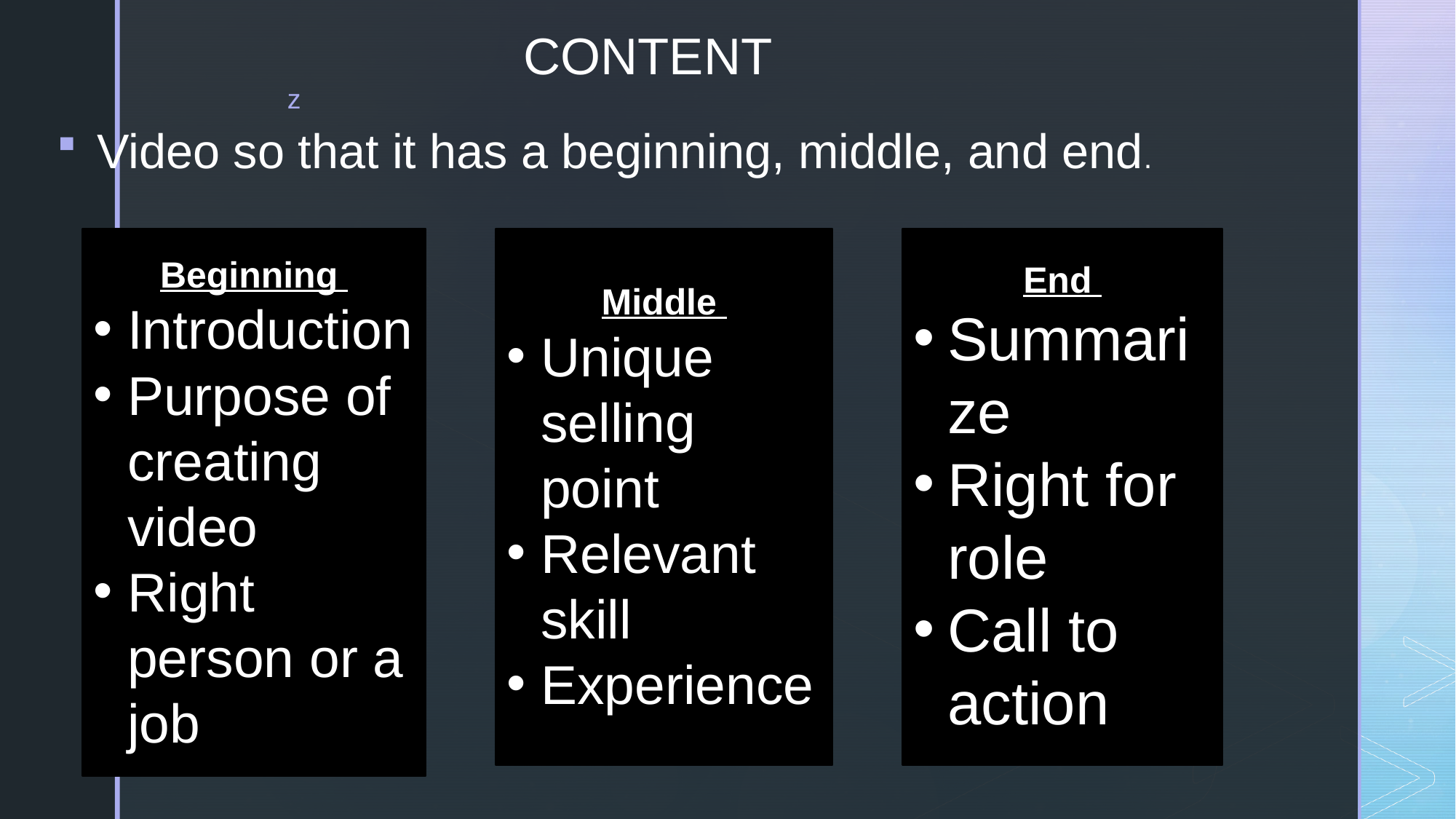

# CONTENT
Video so that it has a beginning, middle, and end.

Beginning
Introduction
Purpose of creating video
Right person or a job
Middle
Unique selling point
Relevant skill
Experience
End
Summarize
Right for role
Call to action